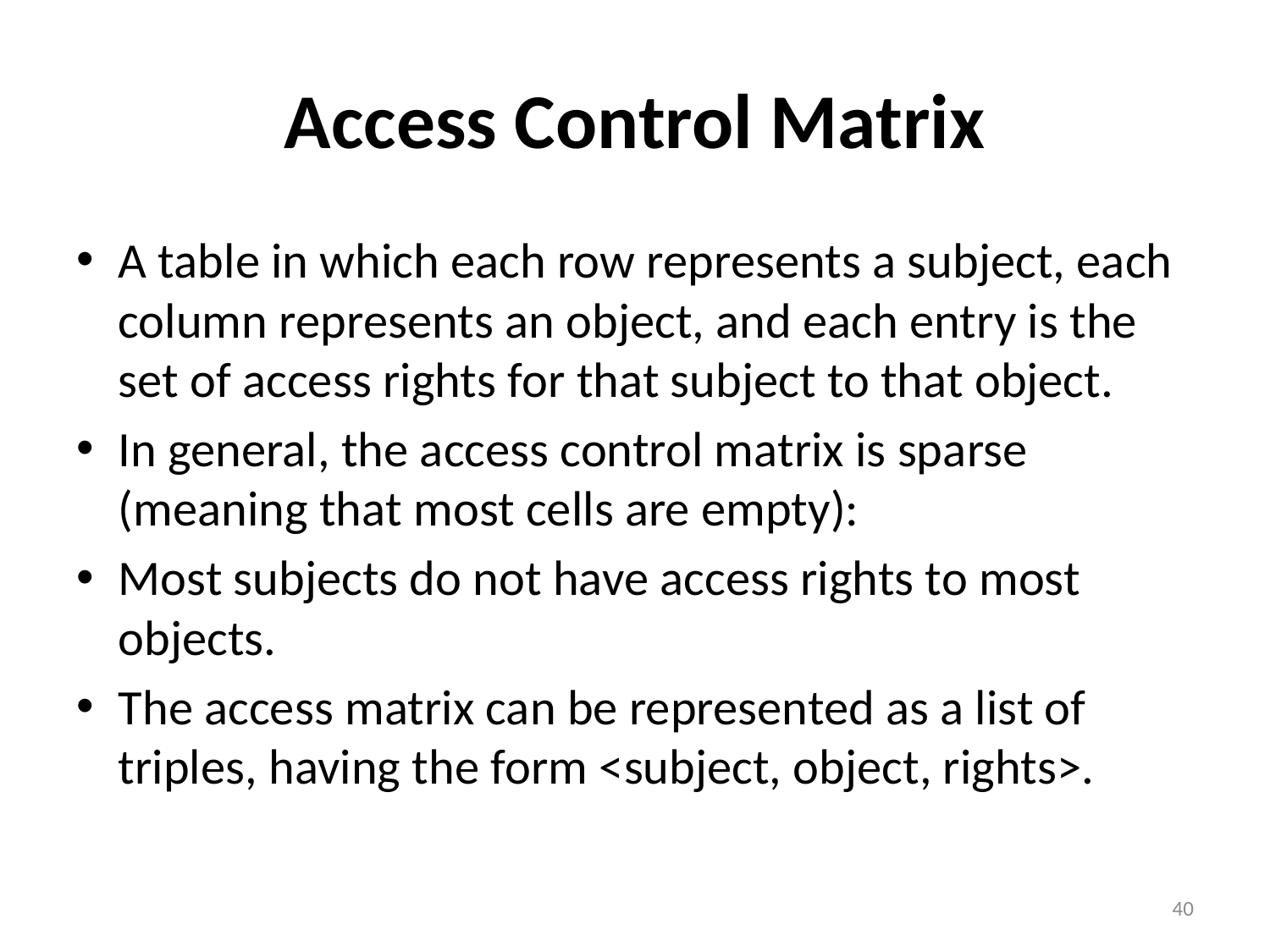

# Access Control Matrix
A table in which each row represents a subject, each column represents an object, and each entry is the set of access rights for that subject to that object.
In general, the access control matrix is sparse (meaning that most cells are empty):
Most subjects do not have access rights to most objects.
The access matrix can be represented as a list of triples, having the form <subject, object, rights>.
40